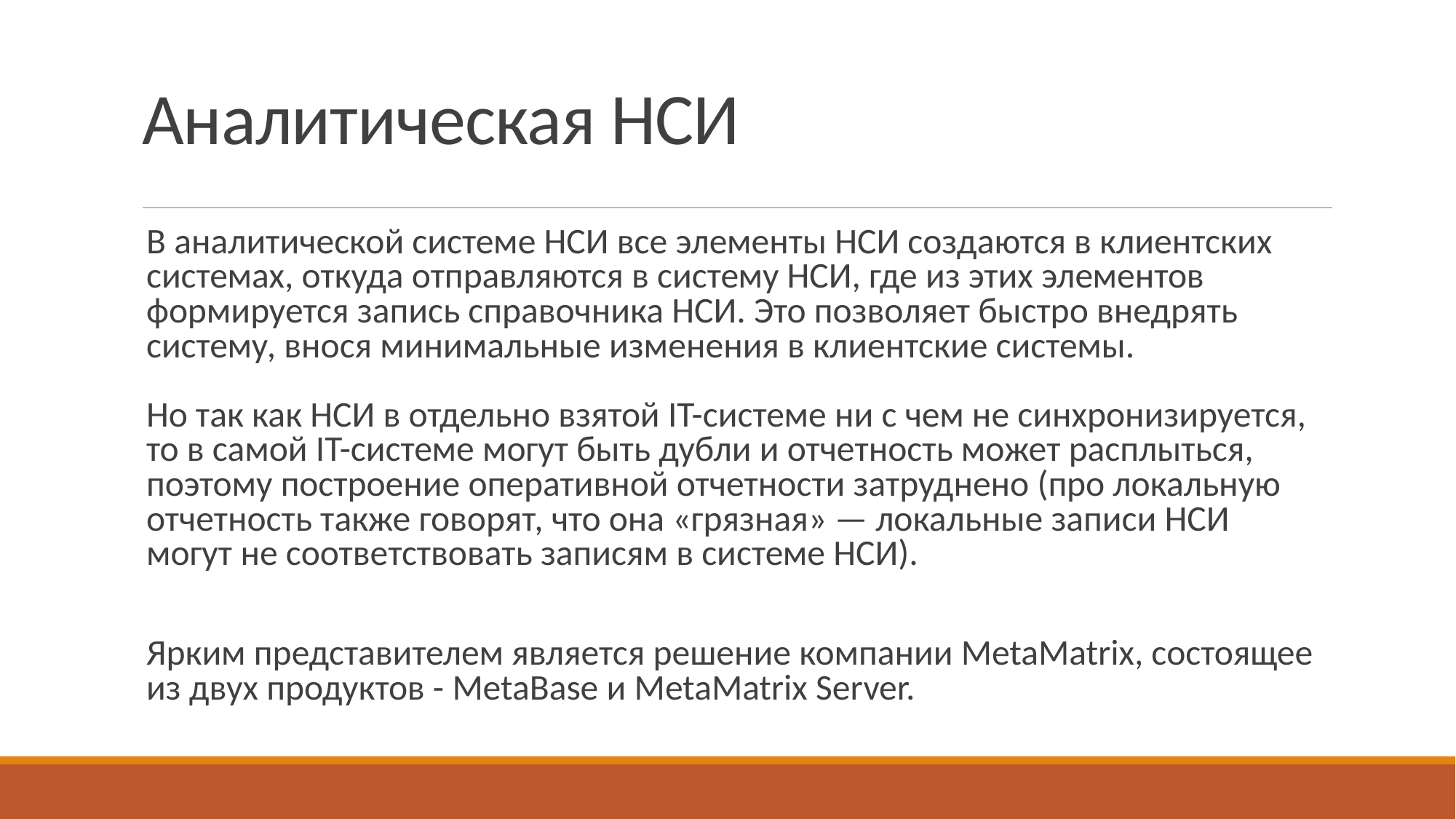

# Аналитическая НСИ
В аналитической системе НСИ все элементы НСИ создаются в клиентских системах, откуда отправляются в систему НСИ, где из этих элементов формируется запись справочника НСИ. Это позволяет быстро внедрять систему, внося минимальные изменения в клиентские системы. 
Но так как НСИ в отдельно взятой IT-системе ни с чем не синхронизируется, то в самой IT-системе могут быть дубли и отчетность может расплыться, поэтому построение оперативной отчетности затруднено (про локальную отчетность также говорят, что она «грязная» — локальные записи НСИ могут не соответствовать записям в системе НСИ).

Ярким представителем является решение компании MetaMatrix, состоящее из двух продуктов - MetaBase и MetaMatrix Server.